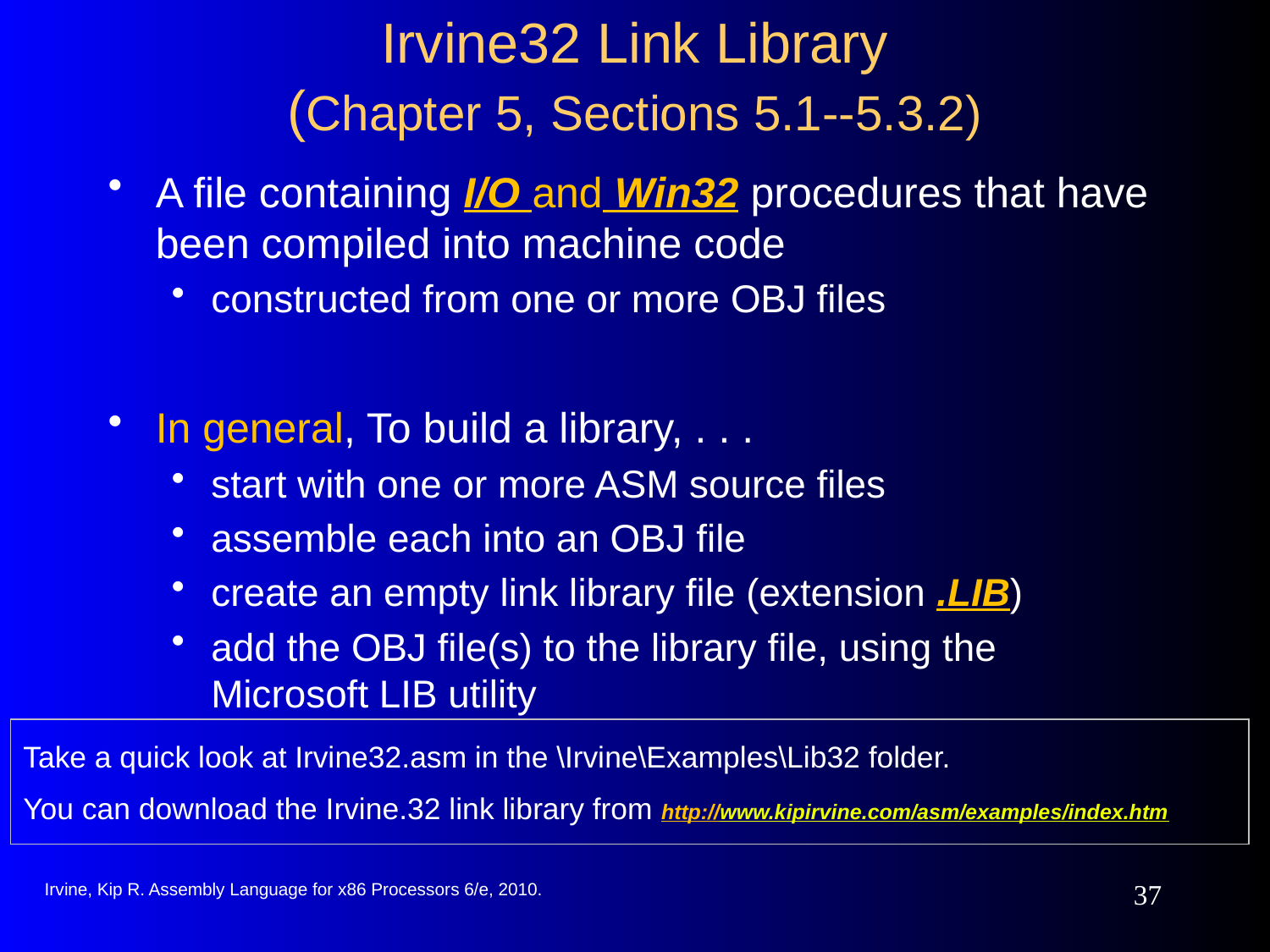

# Irvine32 Link Library (Chapter 5, Sections 5.1--5.3.2)
A file containing I/O and Win32 procedures that have been compiled into machine code
constructed from one or more OBJ files

In general, To build a library, . . .
start with one or more ASM source files
assemble each into an OBJ file
create an empty link library file (extension .LIB)
add the OBJ file(s) to the library file, using the Microsoft LIB utility
Take a quick look at Irvine32.asm in the \Irvine\Examples\Lib32 folder.
You can download the Irvine.32 link library from http://www.kipirvine.com/asm/examples/index.htm
Irvine, Kip R. Assembly Language for x86 Processors 6/e, 2010.
37